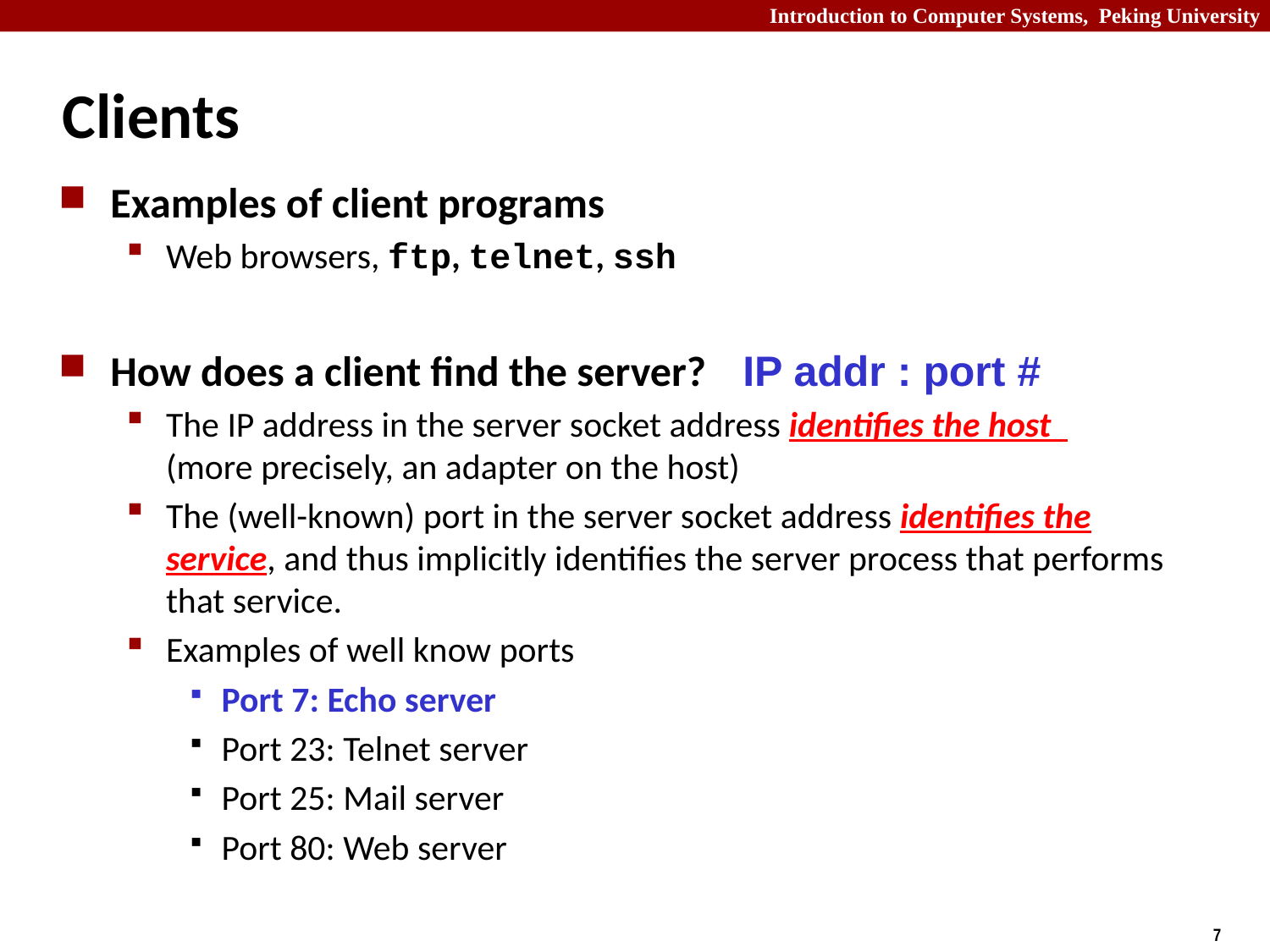

# Clients
Examples of client programs
Web browsers, ftp, telnet, ssh

How does a client find the server?
The IP address in the server socket address identifies the host
(more precisely, an adapter on the host)
The (well-known) port in the server socket address identifies the service, and thus implicitly identifies the server process that performs that service.
Examples of well know ports
Port 7: Echo server
Port 23: Telnet server
Port 25: Mail server
Port 80: Web server
IP addr : port #